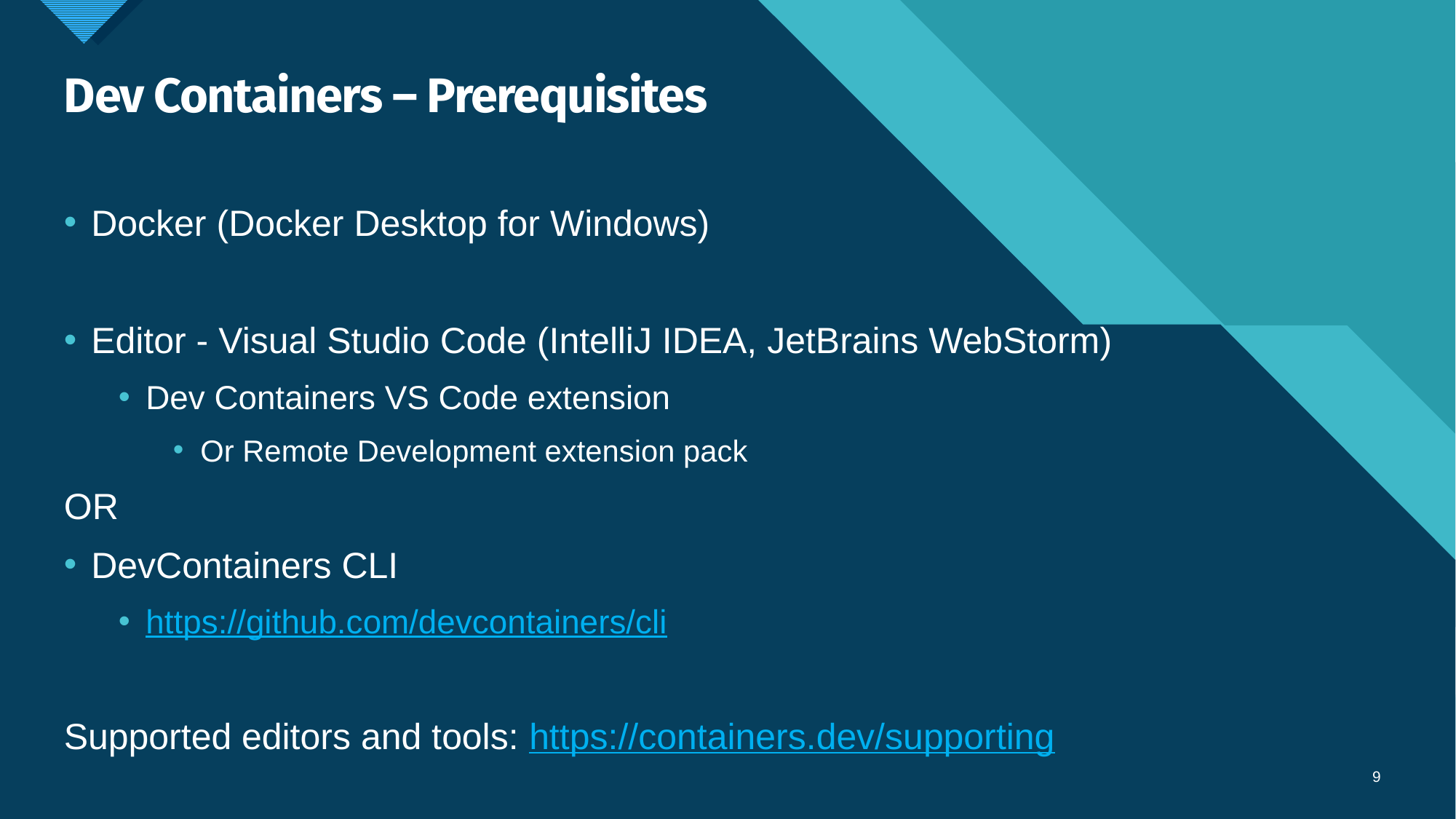

# Dev Containers – Prerequisites
Docker (Docker Desktop for Windows)

Editor - Visual Studio Code (IntelliJ IDEA, JetBrains WebStorm)
Dev Containers VS Code extension
Or Remote Development extension pack
OR
DevContainers CLI
https://github.com/devcontainers/cli

Supported editors and tools: https://containers.dev/supporting
9